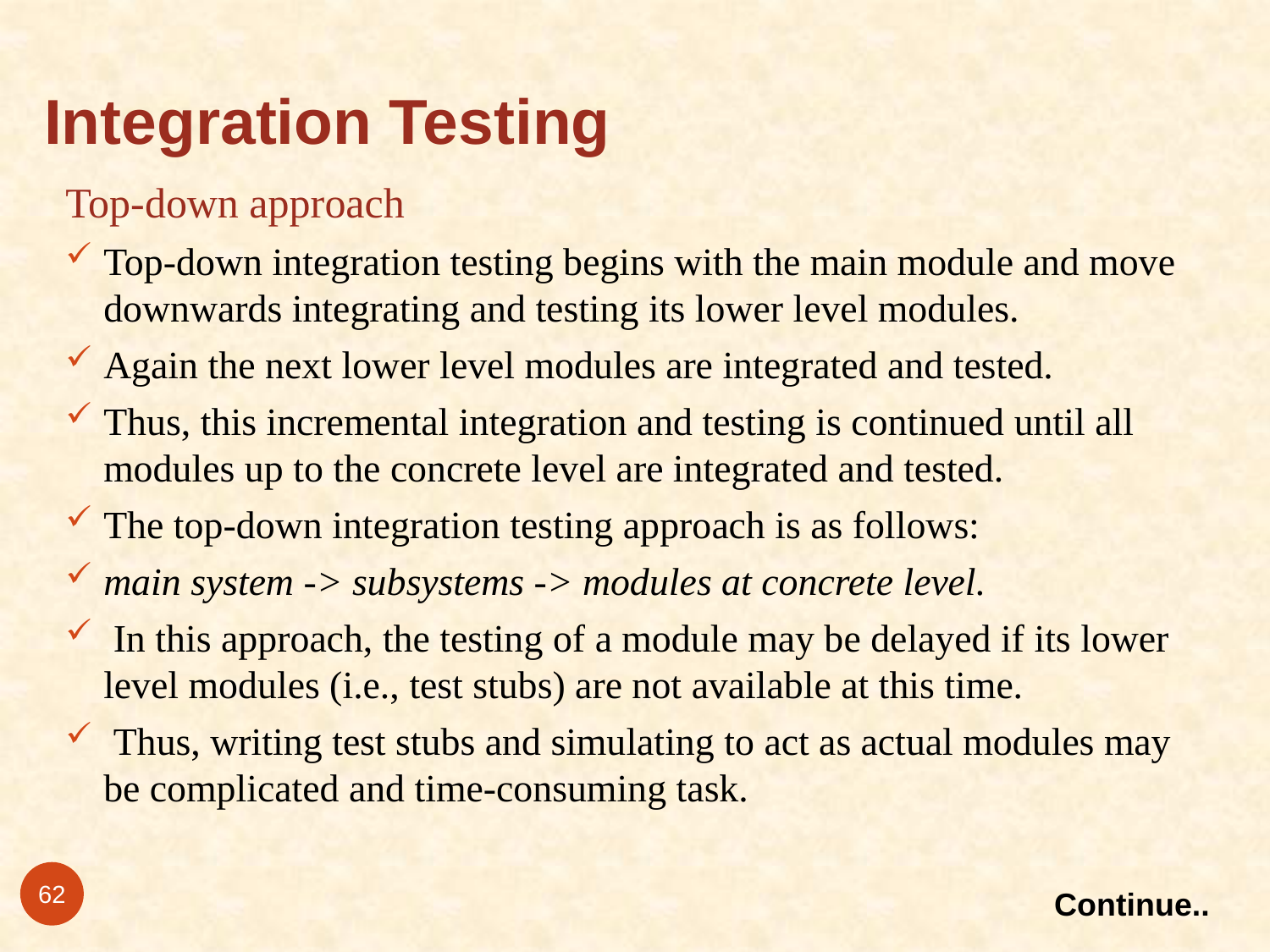

# Integration Testing
Top-down approach
Top-down integration testing begins with the main module and move downwards integrating and testing its lower level modules.
Again the next lower level modules are integrated and tested.
Thus, this incremental integration and testing is continued until all modules up to the concrete level are integrated and tested.
The top-down integration testing approach is as follows:
main system -> subsystems -> modules at concrete level.
 In this approach, the testing of a module may be delayed if its lower level modules (i.e., test stubs) are not available at this time.
 Thus, writing test stubs and simulating to act as actual modules may be complicated and time-consuming task.

62
Continue..